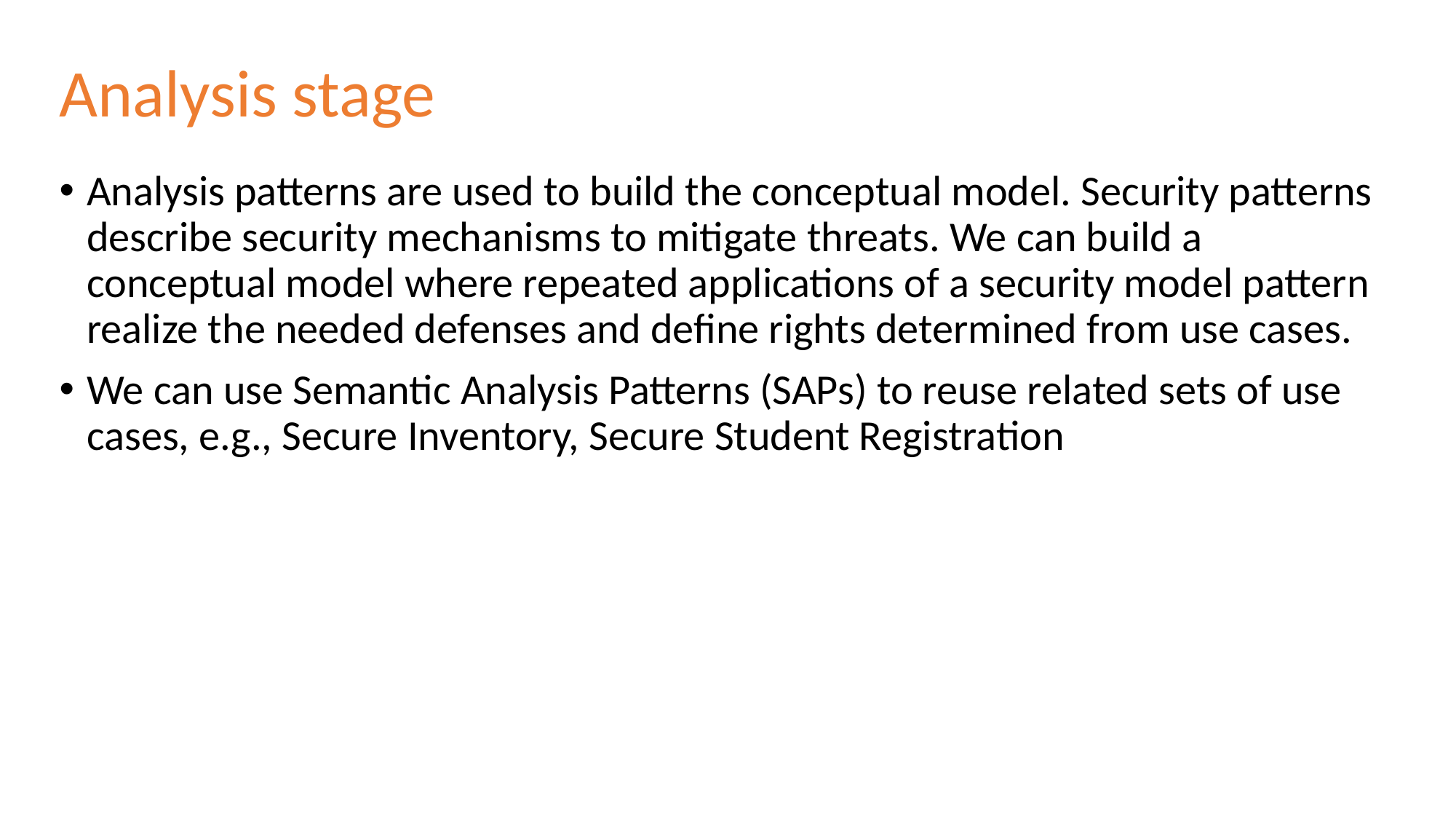

# Analysis stage
Analysis patterns are used to build the conceptual model. Security patterns describe security mechanisms to mitigate threats. We can build a conceptual model where repeated applications of a security model pattern realize the needed defenses and define rights determined from use cases.
We can use Semantic Analysis Patterns (SAPs) to reuse related sets of use cases, e.g., Secure Inventory, Secure Student Registration